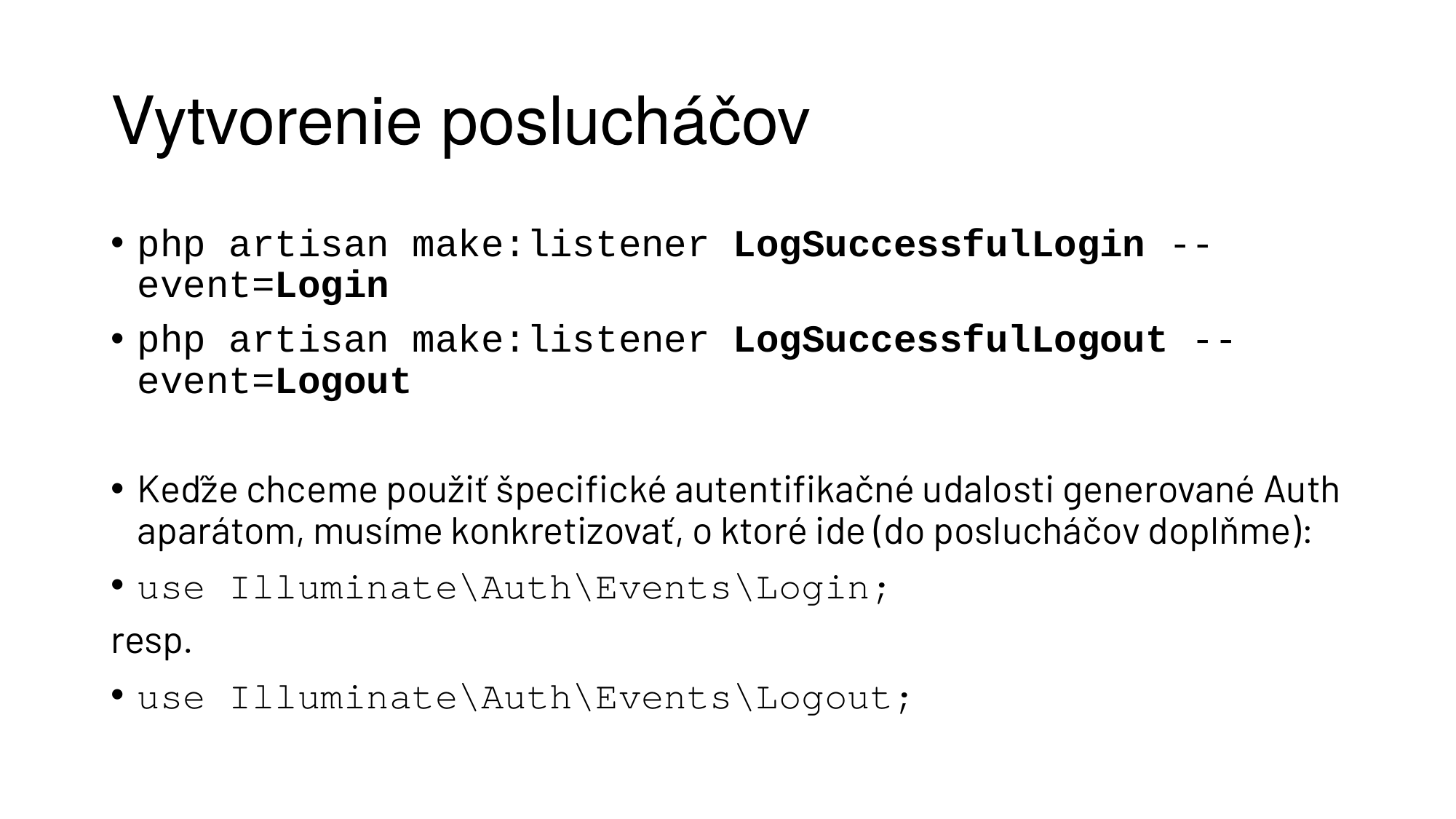

# Vytvorenie poslucháčov
php artisan make:listener LogSuccessfulLogin --event=Login
php artisan make:listener LogSuccessfulLogout --event=Logout

Keďže chceme použiť špecifické autentifikačné udalosti generované Auth aparátom, musíme konkretizovať, o ktoré ide (do poslucháčov doplňme):
use Illuminate\Auth\Events\Login;
resp.
use Illuminate\Auth\Events\Logout;